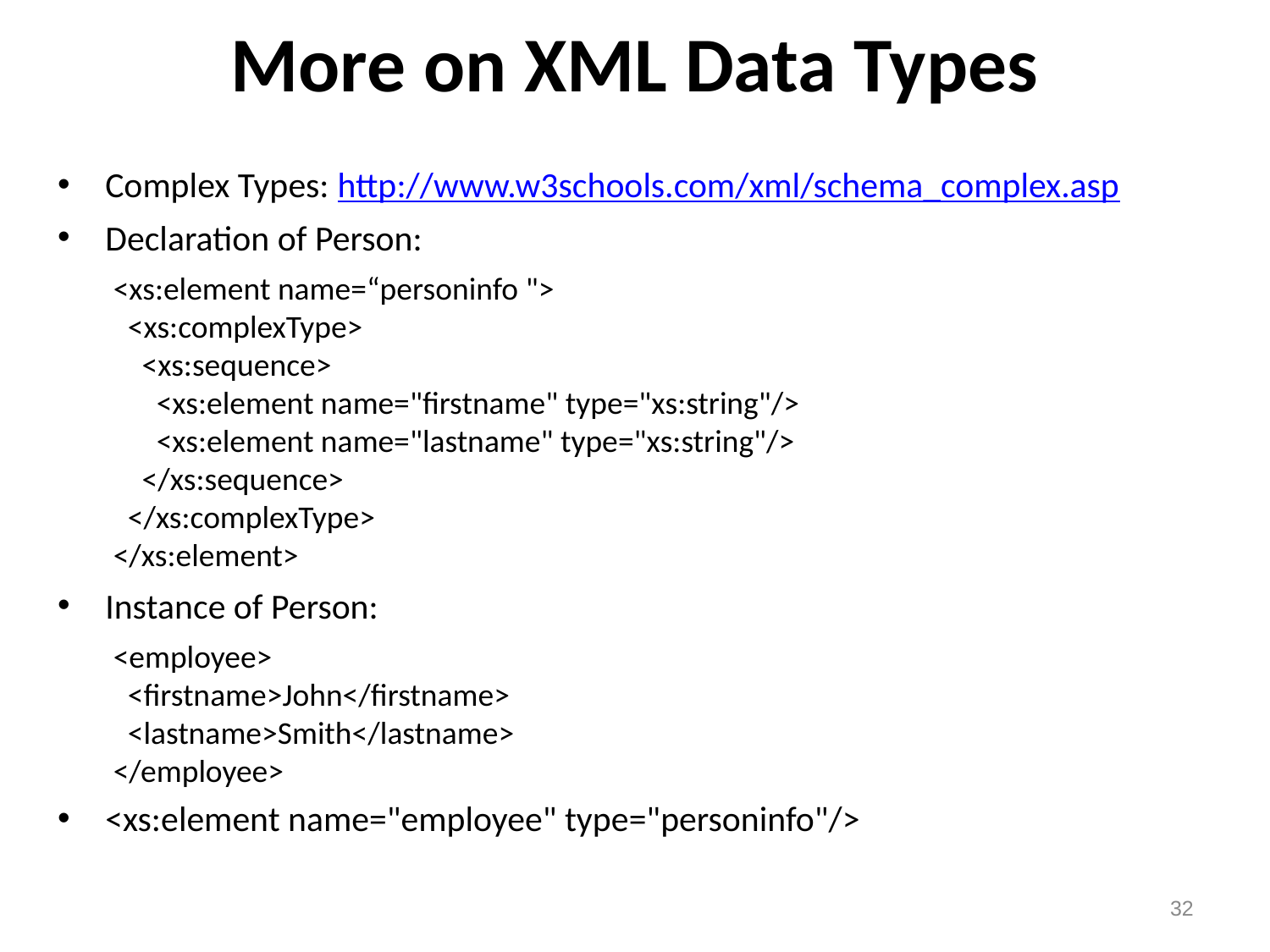

# More on XML Data Types
Complex Types: http://www.w3schools.com/xml/schema_complex.asp
Declaration of Person:
<xs:element name=“personinfo ">
  <xs:complexType>
    <xs:sequence>
      <xs:element name="firstname" type="xs:string"/>
      <xs:element name="lastname" type="xs:string"/>
    </xs:sequence>
  </xs:complexType>
</xs:element>
Instance of Person:
<employee>
  <firstname>John</firstname>
  <lastname>Smith</lastname>
</employee>
<xs:element name="employee" type="personinfo"/>

32